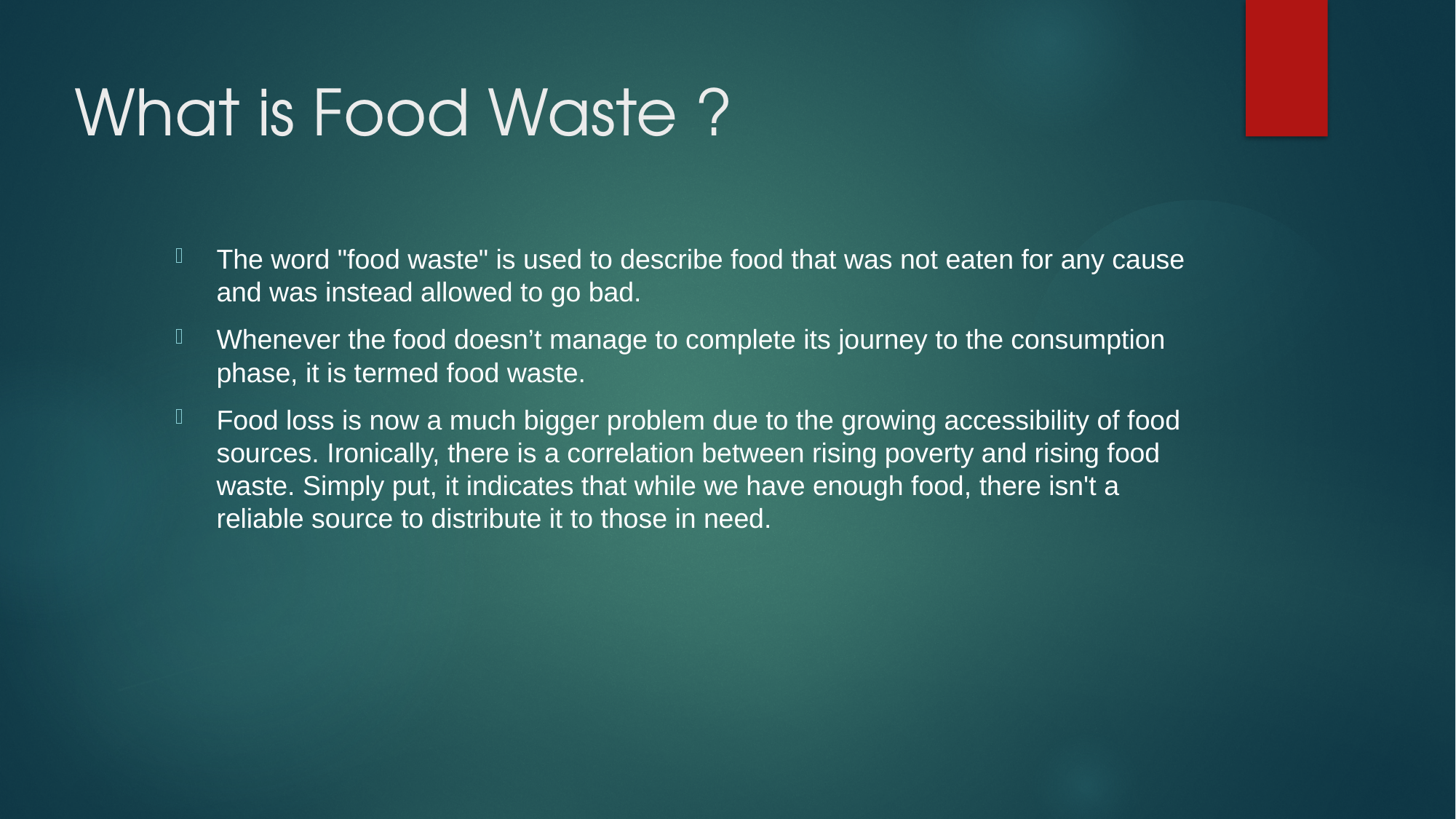

# What is Food Waste ?
The word "food waste" is used to describe food that was not eaten for any cause and was instead allowed to go bad.
Whenever the food doesn’t manage to complete its journey to the consumption phase, it is termed food waste.
Food loss is now a much bigger problem due to the growing accessibility of food sources. Ironically, there is a correlation between rising poverty and rising food waste. Simply put, it indicates that while we have enough food, there isn't a reliable source to distribute it to those in need.